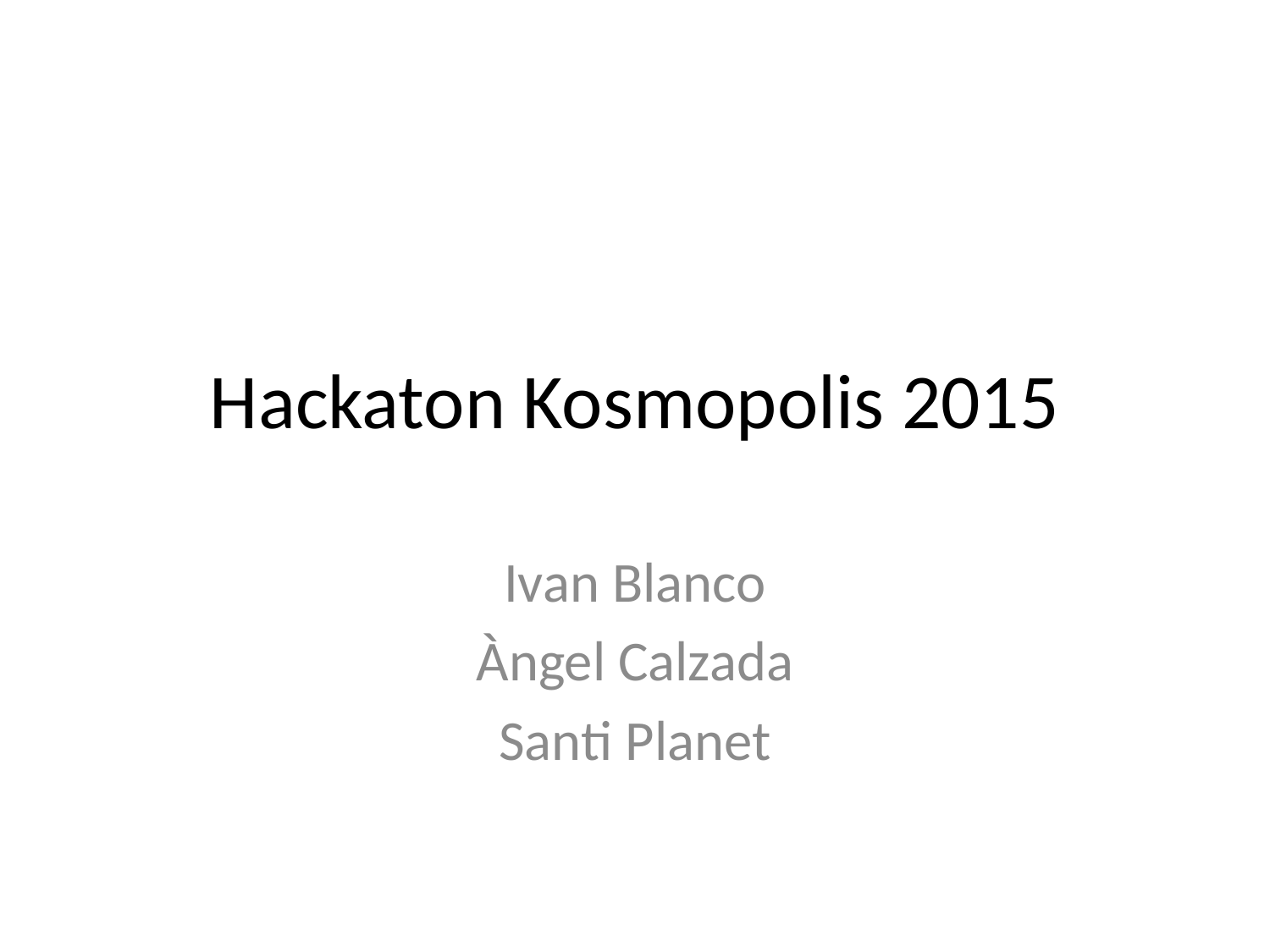

# Hackaton Kosmopolis 2015
Ivan Blanco
Àngel Calzada
Santi Planet